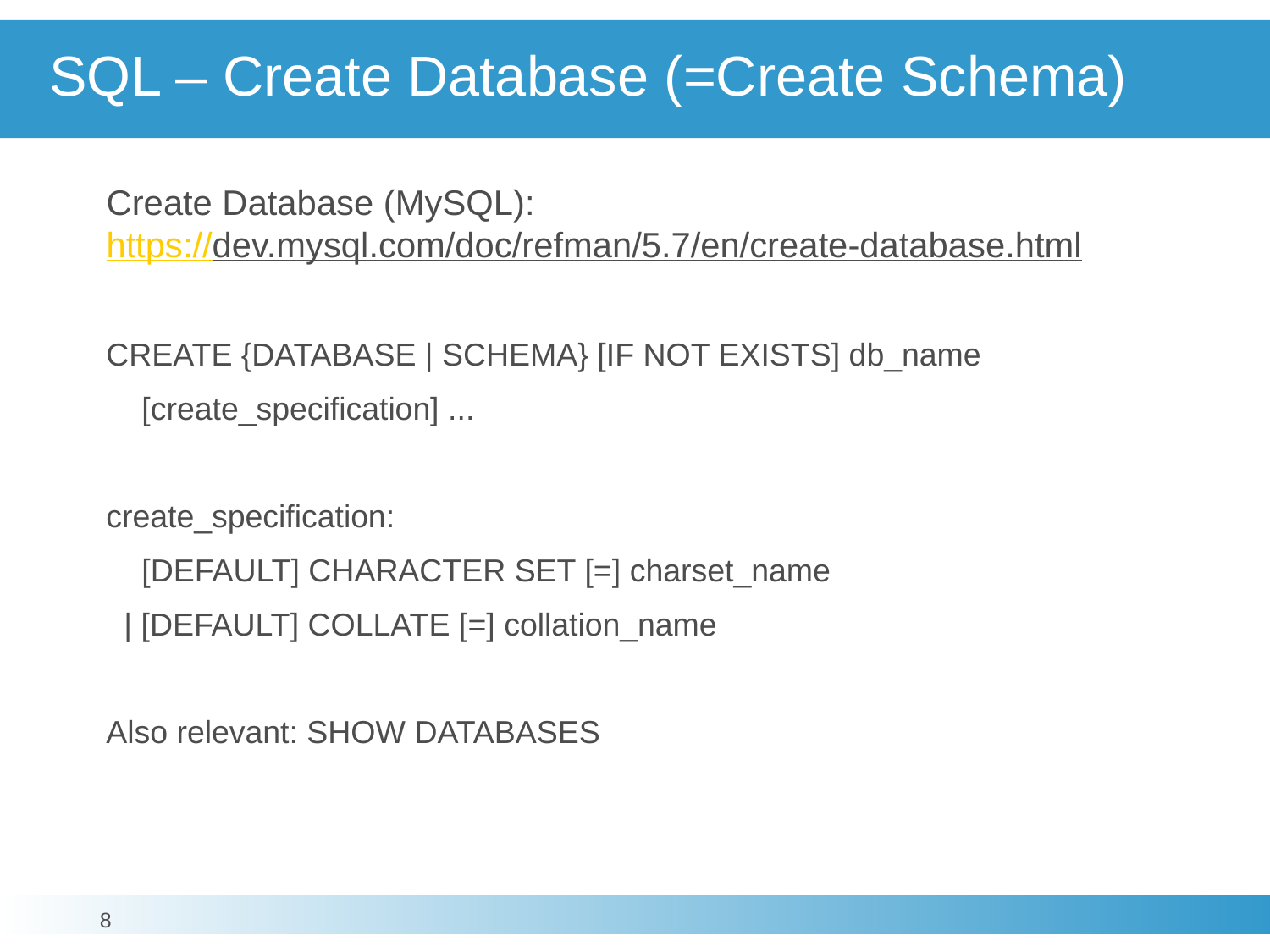

# SQL – Create Database (=Create Schema)
Create Database (MySQL):
https://dev.mysql.com/doc/refman/5.7/en/create-database.html

CREATE {DATABASE | SCHEMA} [IF NOT EXISTS] db_name
    [create_specification] ...

create_specification:
    [DEFAULT] CHARACTER SET [=] charset_name
  | [DEFAULT] COLLATE [=] collation_name

Also relevant: SHOW DATABASES
8